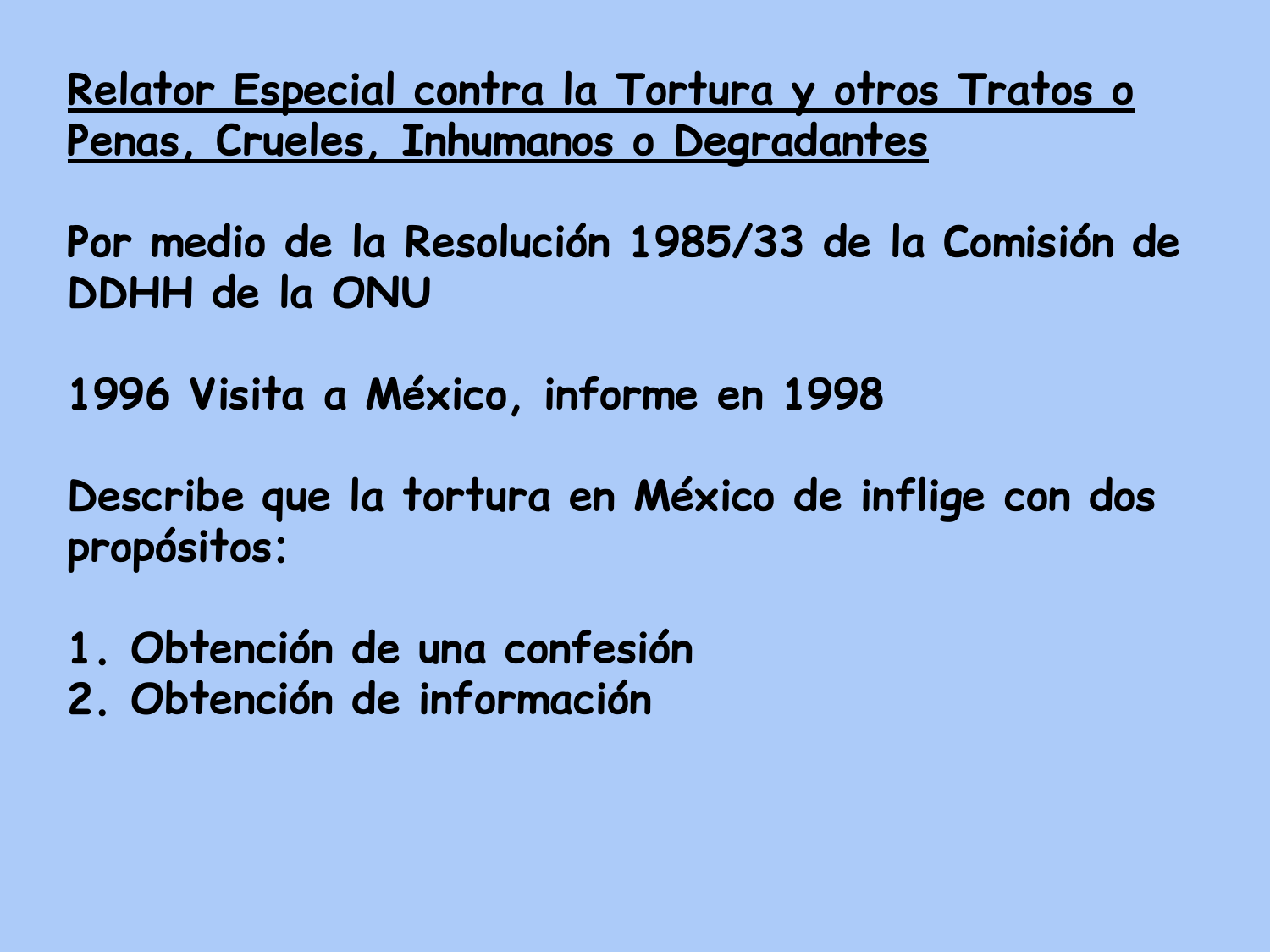

Relator Especial contra la Tortura y otros Tratos o Penas, Crueles, Inhumanos o Degradantes

Por medio de la Resolución 1985/33 de la Comisión de DDHH de la ONU

1996 Visita a México, informe en 1998

Describe que la tortura en México de inflige con dos propósitos:

Obtención de una confesión
Obtención de información